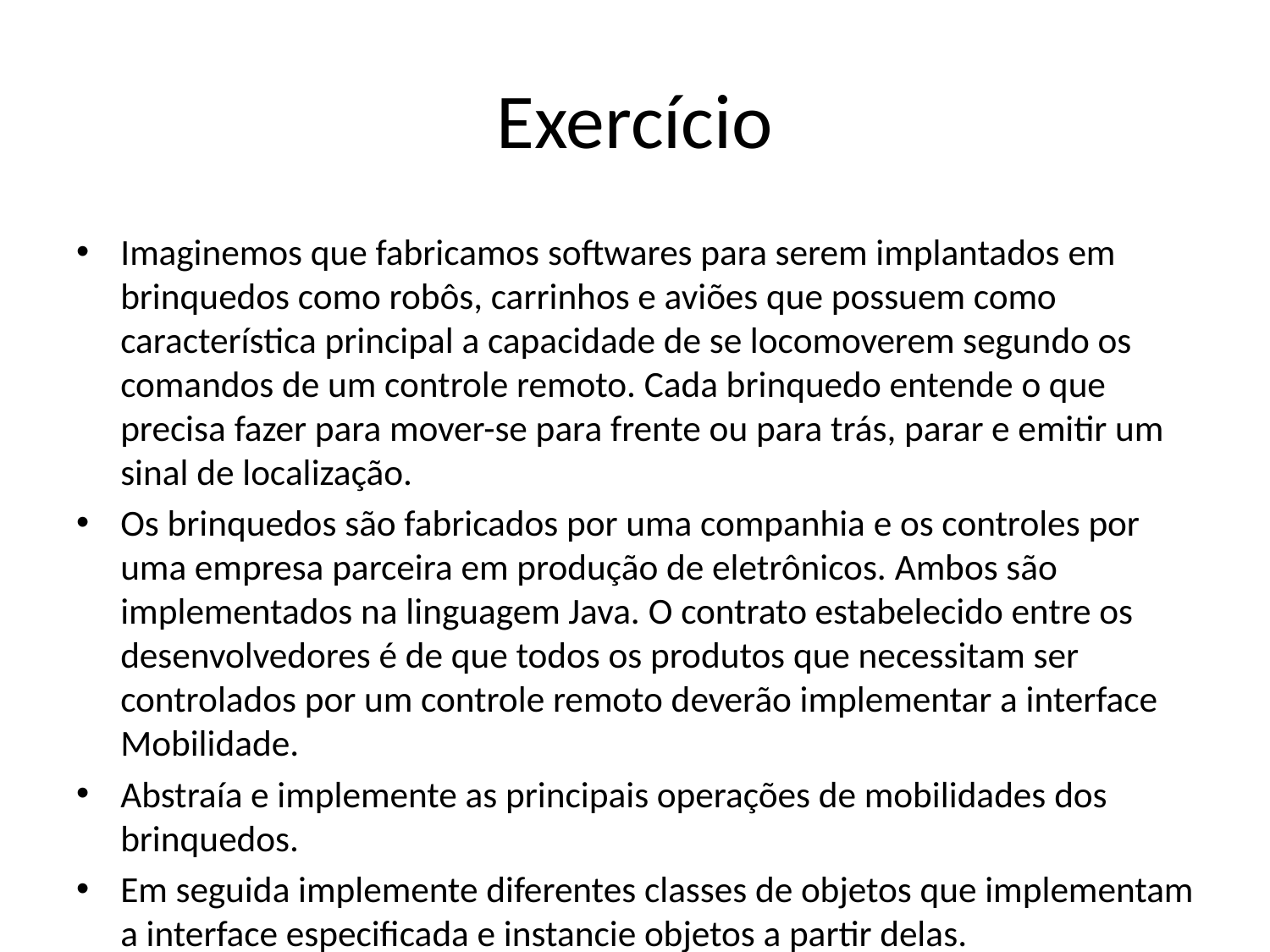

# Exercício
Imaginemos que fabricamos softwares para serem implantados em brinquedos como robôs, carrinhos e aviões que possuem como característica principal a capacidade de se locomoverem segundo os comandos de um controle remoto. Cada brinquedo entende o que precisa fazer para mover-se para frente ou para trás, parar e emitir um sinal de localização.
Os brinquedos são fabricados por uma companhia e os controles por uma empresa parceira em produção de eletrônicos. Ambos são implementados na linguagem Java. O contrato estabelecido entre os desenvolvedores é de que todos os produtos que necessitam ser controlados por um controle remoto deverão implementar a interface Mobilidade.
Abstraía e implemente as principais operações de mobilidades dos brinquedos.
Em seguida implemente diferentes classes de objetos que implementam a interface especificada e instancie objetos a partir delas.